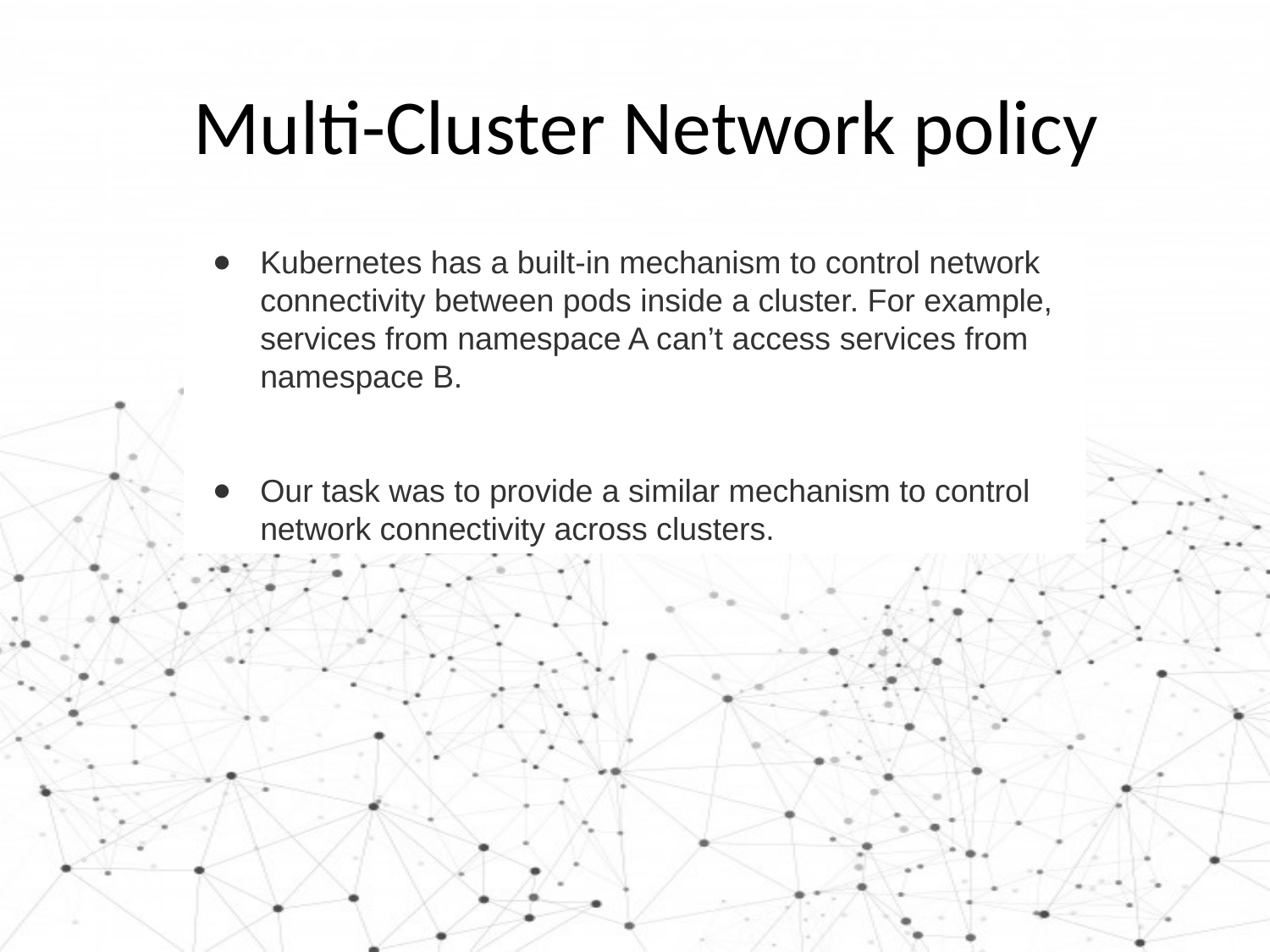

# Multi-Cluster Network policy
Kubernetes has a built-in mechanism to control network connectivity between pods inside a cluster. For example, services from namespace A can’t access services from namespace B.

Our task was to provide a similar mechanism to control network connectivity across clusters.